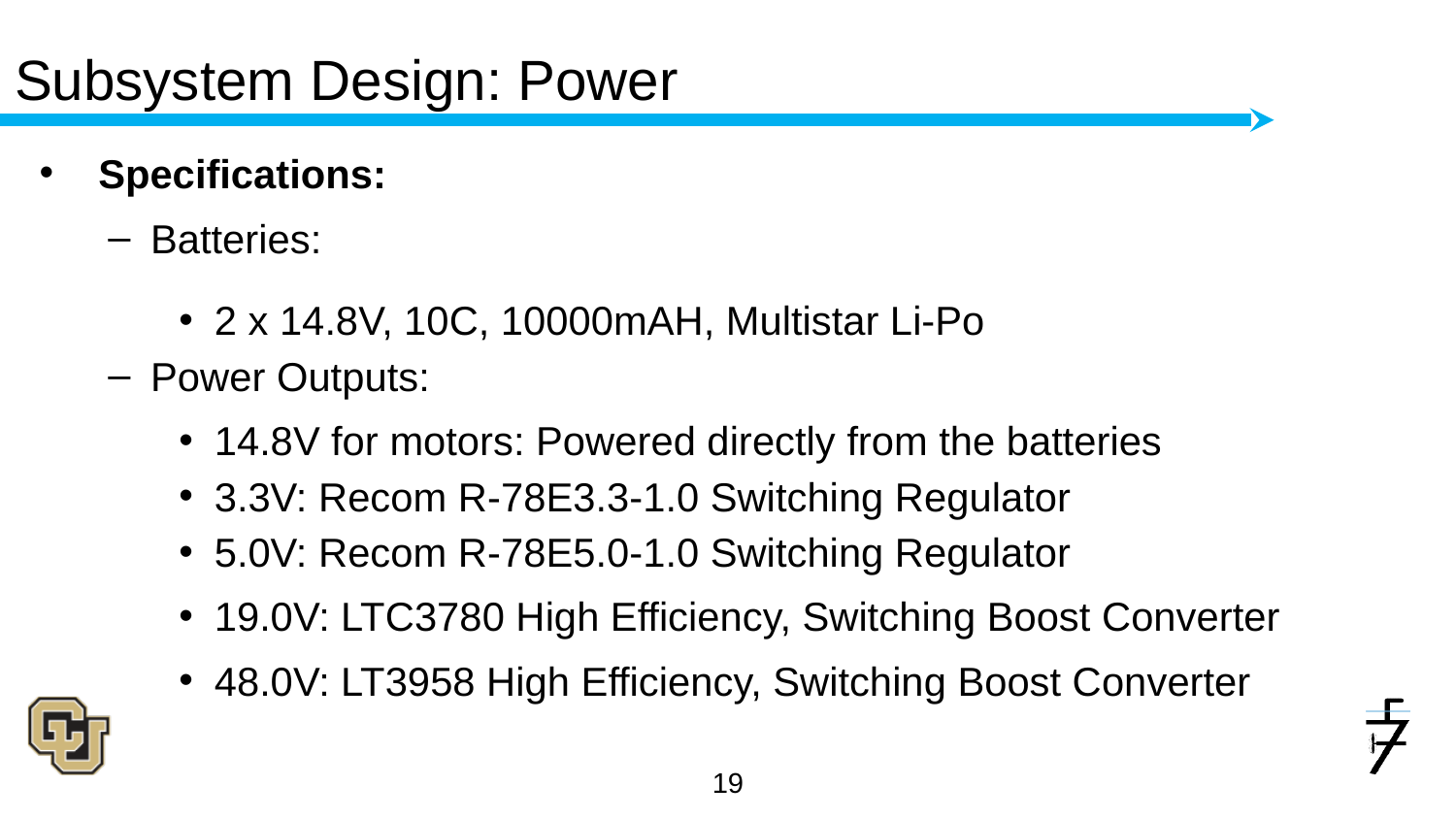

# Subsystem Design: Power
 Specifications:
Batteries:
2 x 14.8V, 10C, 10000mAH, Multistar Li-Po
Power Outputs:
14.8V for motors: Powered directly from the batteries
3.3V: Recom R-78E3.3-1.0 Switching Regulator
5.0V: Recom R-78E5.0-1.0 Switching Regulator
19.0V: LTC3780 High Efficiency, Switching Boost Converter
48.0V: LT3958 High Efficiency, Switching Boost Converter

19